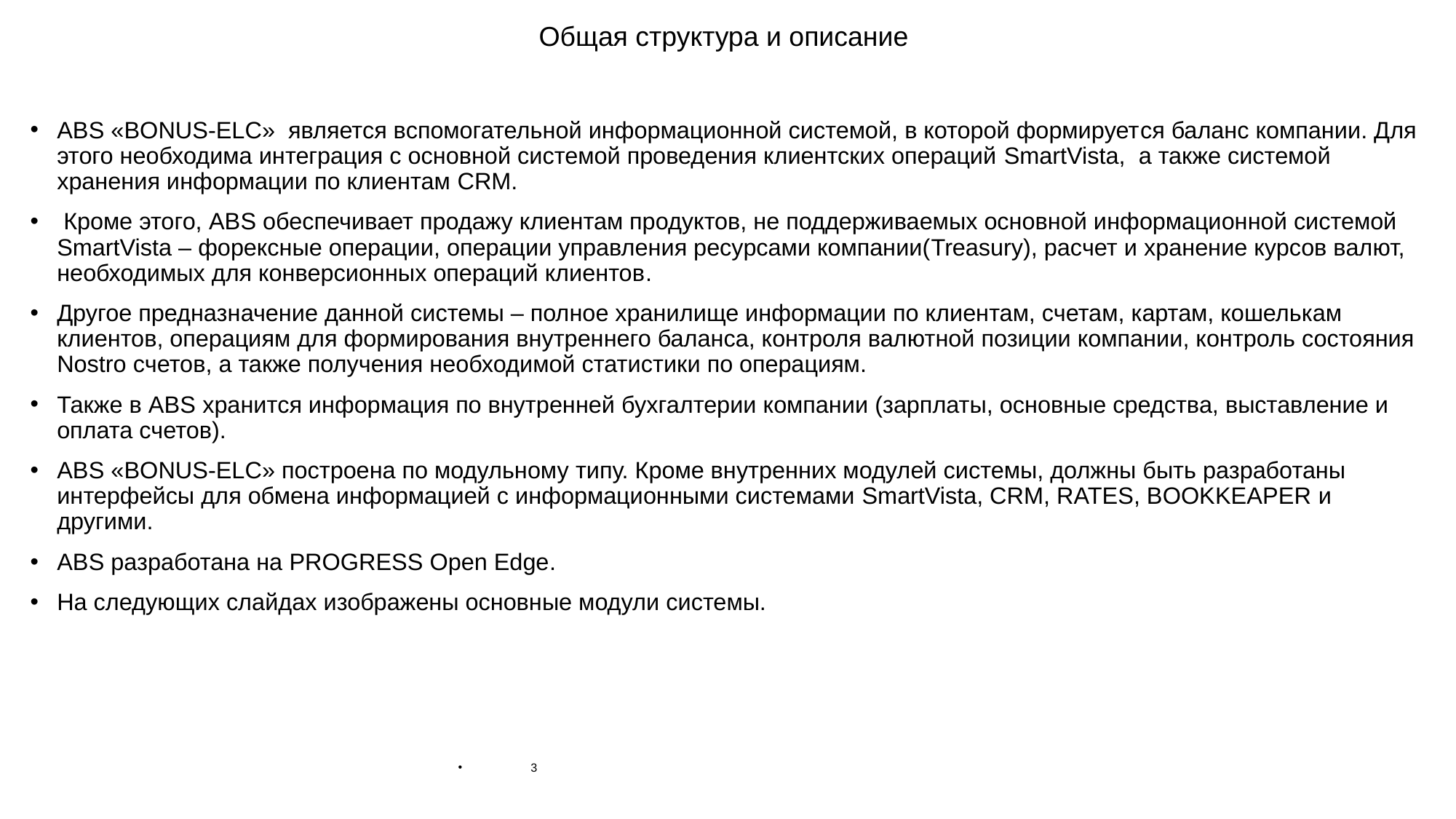

# Общая структура и описание

ABS «BONUS-ELC»  является вспомогательной информационной системой, в которой формируетcя баланс компании. Для этого необходима интеграция с основной системой проведения клиентских операций SmartVista,  а также системой хранения информации по клиентам CRM.
 Кроме этого, ABS обеспечивает продажу клиентам продуктов, не поддерживаемых основной информационной системой SmartVista – форексные операции, операции управления ресурсами компании(Treasury), расчет и хранение курсов валют, необходимых для конверсионных операций клиентов.
Другое предназначение данной системы – полное хранилище информации по клиентам, счетам, картам, кошелькам клиентов, операциям для формирования внутреннего баланса, контроля валютной позиции компании, контроль состояния Nostro счетов, а также получения необходимой статистики по операциям.
Также в ABS хранится информация по внутренней бухгалтерии компании (зарплаты, основные средства, выставление и оплата счетов).
ABS «BONUS-ELC» построена по модульному типу. Кроме внутренних модулей системы, должны быть разработаны интерфейсы для обмена информацией с информационными системами SmartVista, CRM, RATES, BOOKKEAPER и другими.
ABS разработана на PROGRESS Open Edge.
На следующих слайдах изображены основные модули системы.

              3